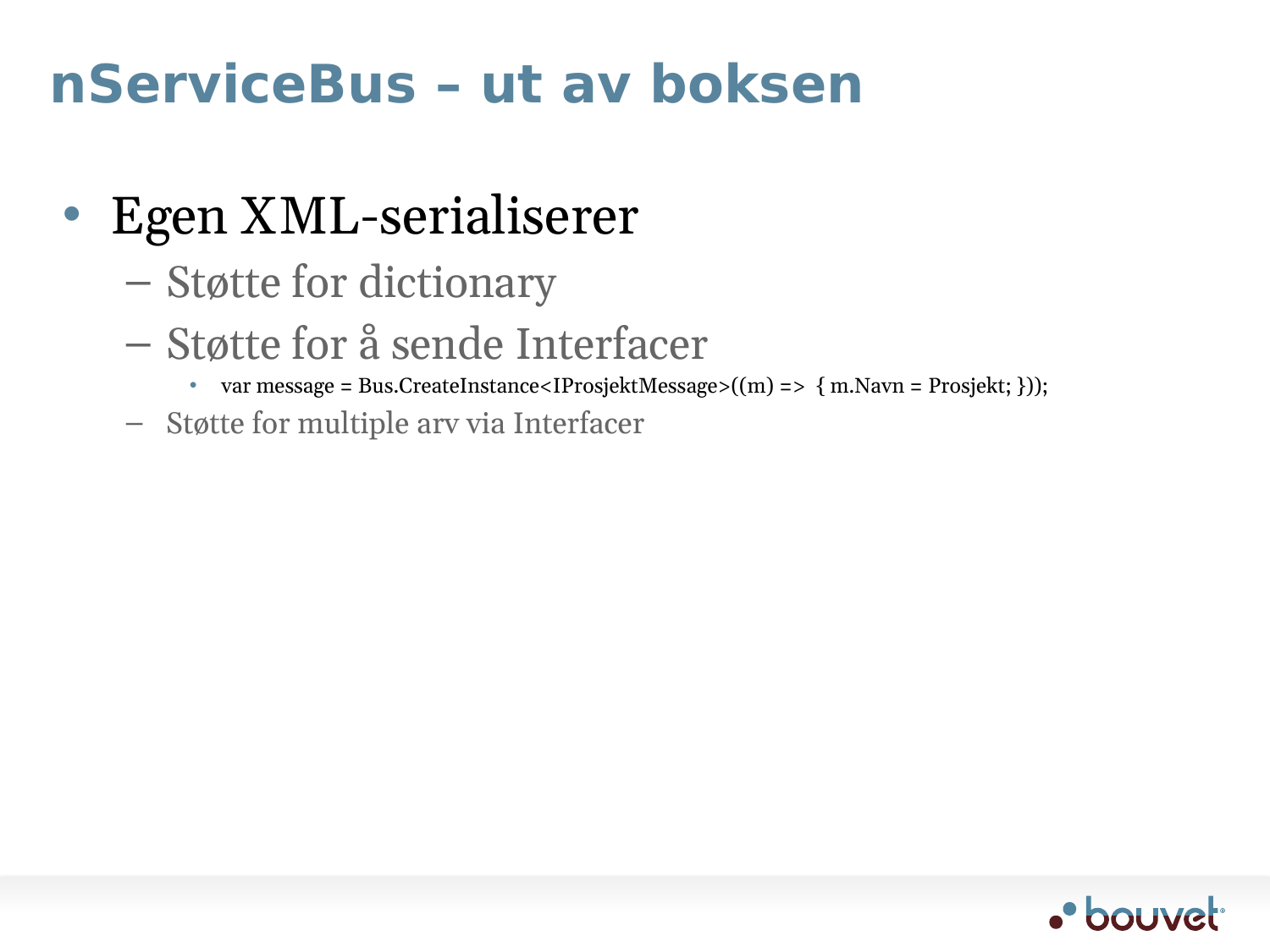

# nServiceBus – ut av boksen
Egen XML-serialiserer
Støtte for dictionary
Støtte for å sende Interfacer
var message = Bus.CreateInstance<IProsjektMessage>((m) =>  { m.Navn = Prosjekt; }));
Støtte for multiple arv via Interfacer